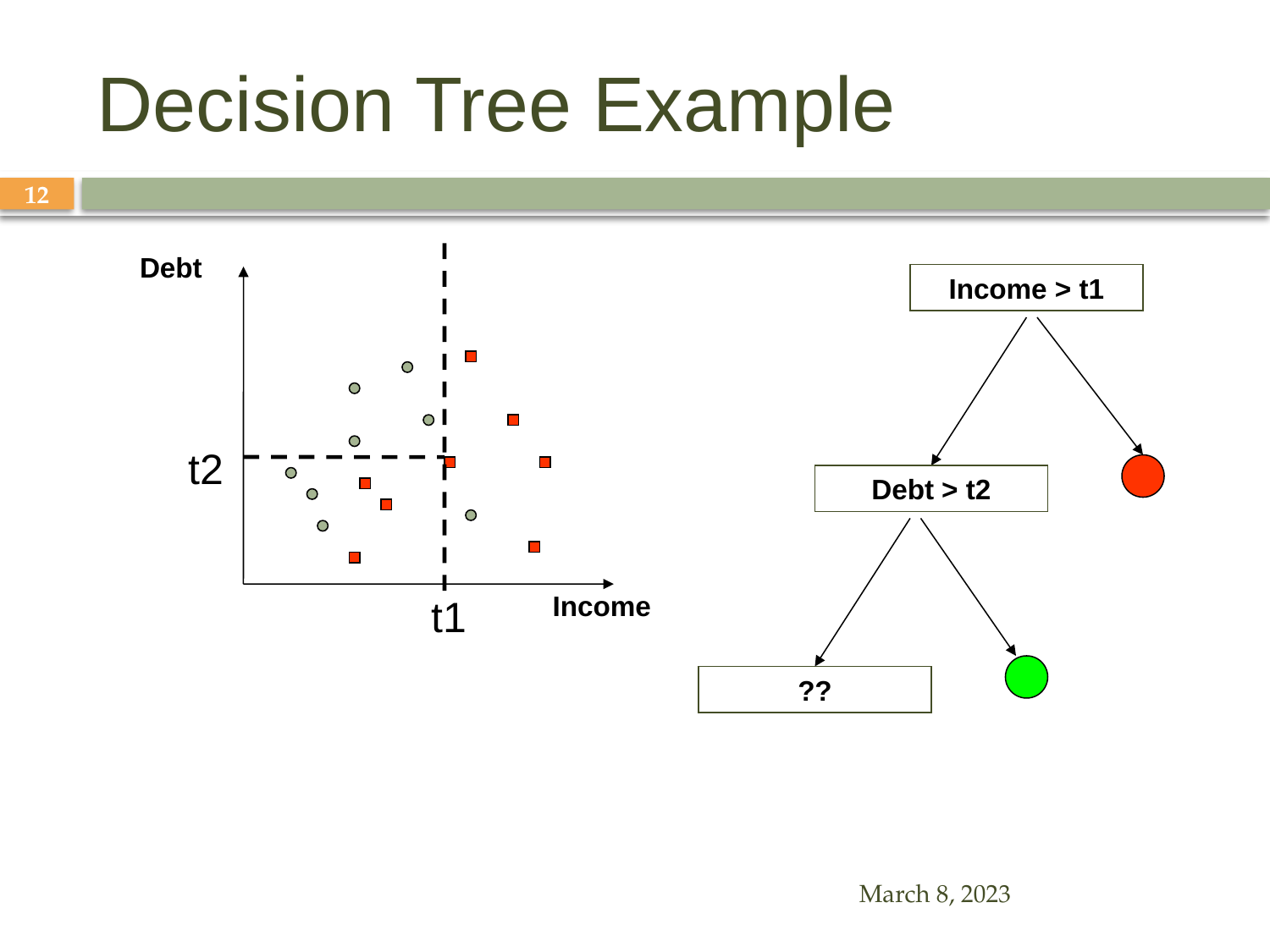

# Decision Tree Example
12
Debt

Income > t1

t2

Debt > t2

Income

t1

??
March 8, 2023